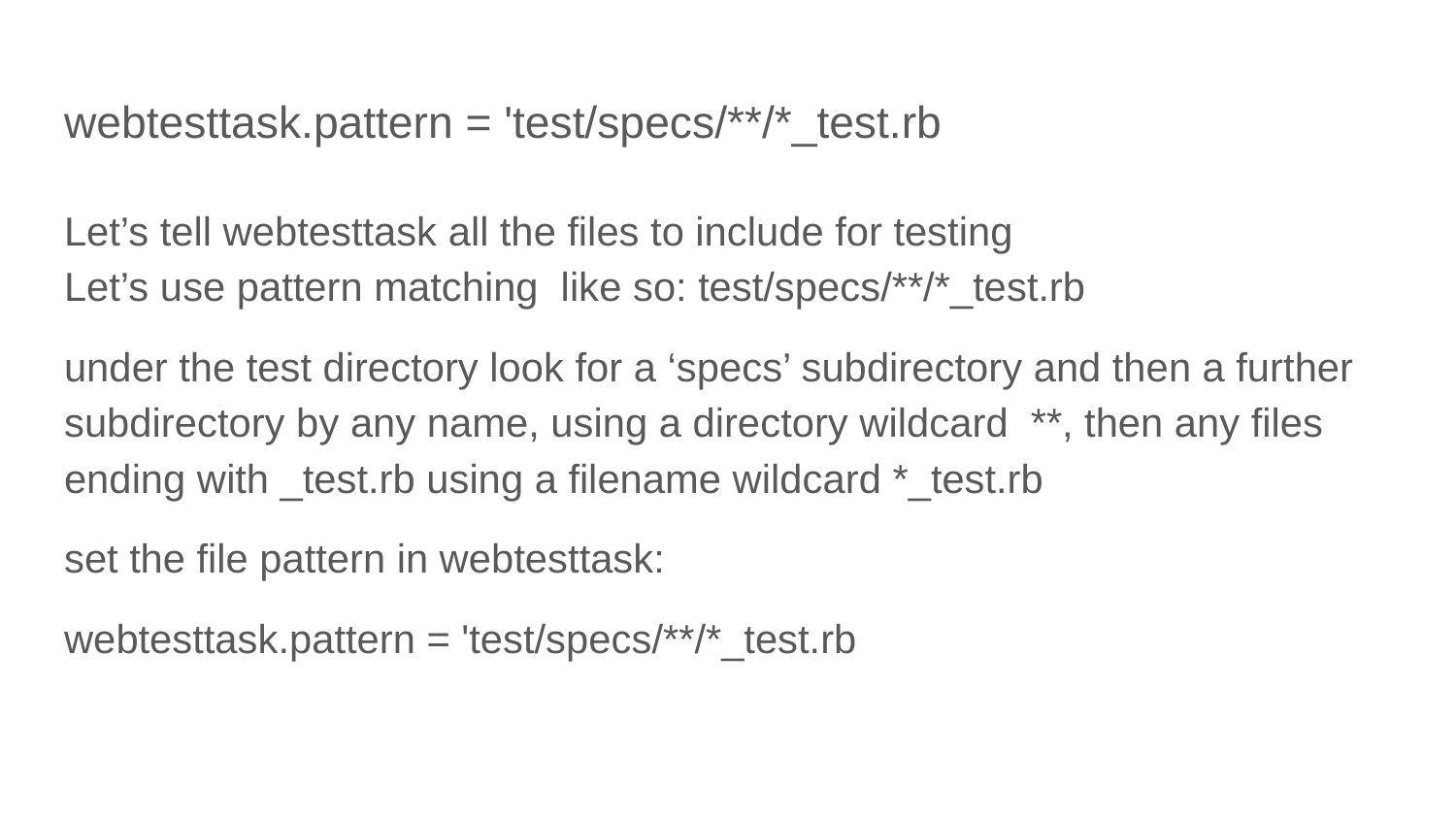

# webtesttask.pattern = 'test/specs/**/*_test.rb
Let’s tell webtesttask all the files to include for testing
Let’s use pattern matching  like so: test/specs/**/*_test.rb
under the test directory look for a ‘specs’ subdirectory and then a further subdirectory by any name, using a directory wildcard  **, then any files ending with _test.rb using a filename wildcard *_test.rb
set the file pattern in webtesttask:
webtesttask.pattern = 'test/specs/**/*_test.rb